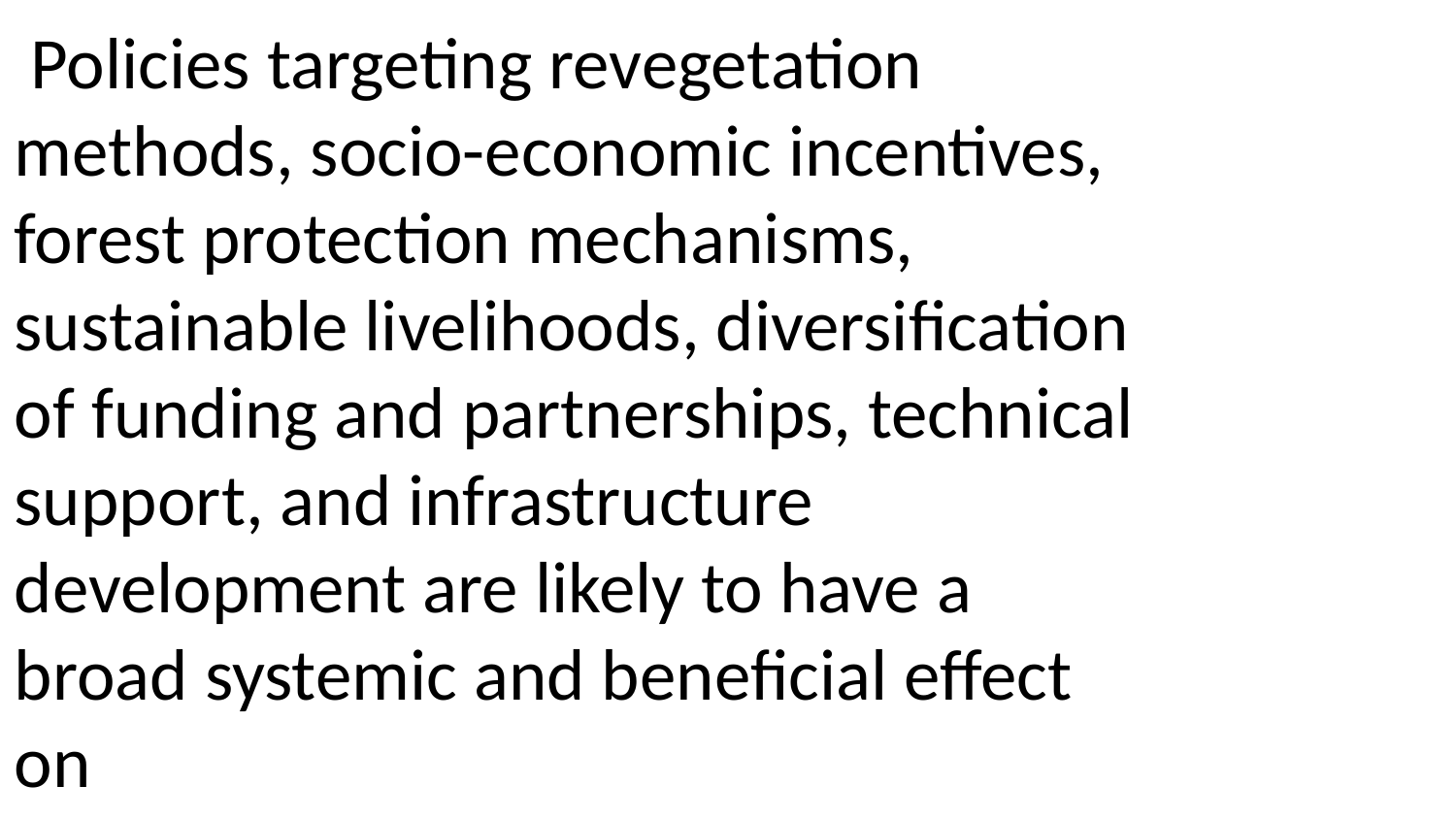

Policies targeting revegetation methods, socio-economic incentives, forest protection mechanisms, sustainable livelihoods, diversification of funding and partnerships, technical support, and infrastructure development are likely to have a broad systemic and beneficial effect on